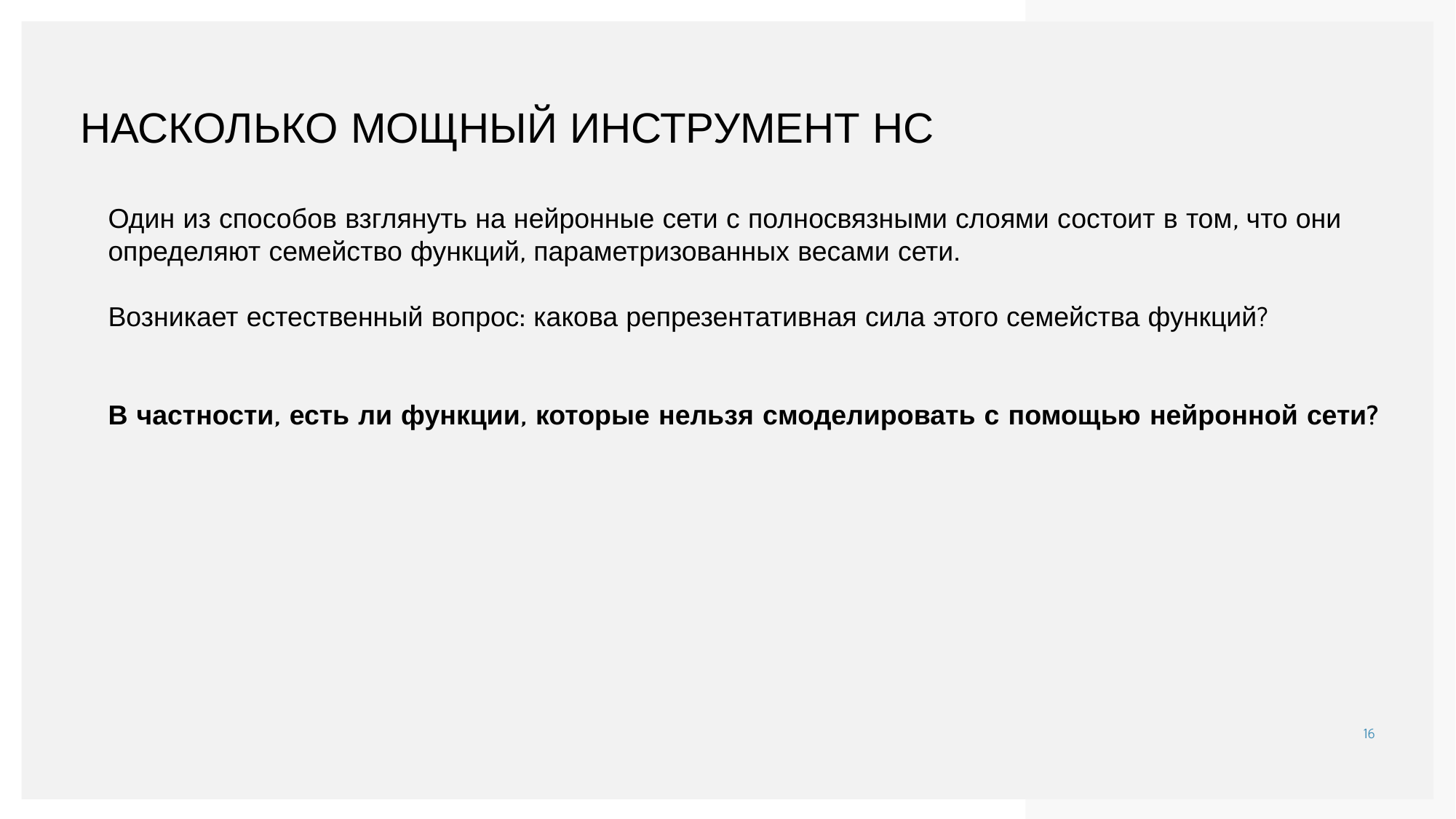

# Насколько мощный инструмент НС
Один из способов взглянуть на нейронные сети с полносвязными слоями состоит в том, что они определяют семейство функций, параметризованных весами сети.

Возникает естественный вопрос: какова репрезентативная сила этого семейства функций?

В частности, есть ли функции, которые нельзя смоделировать с помощью нейронной сети?
16